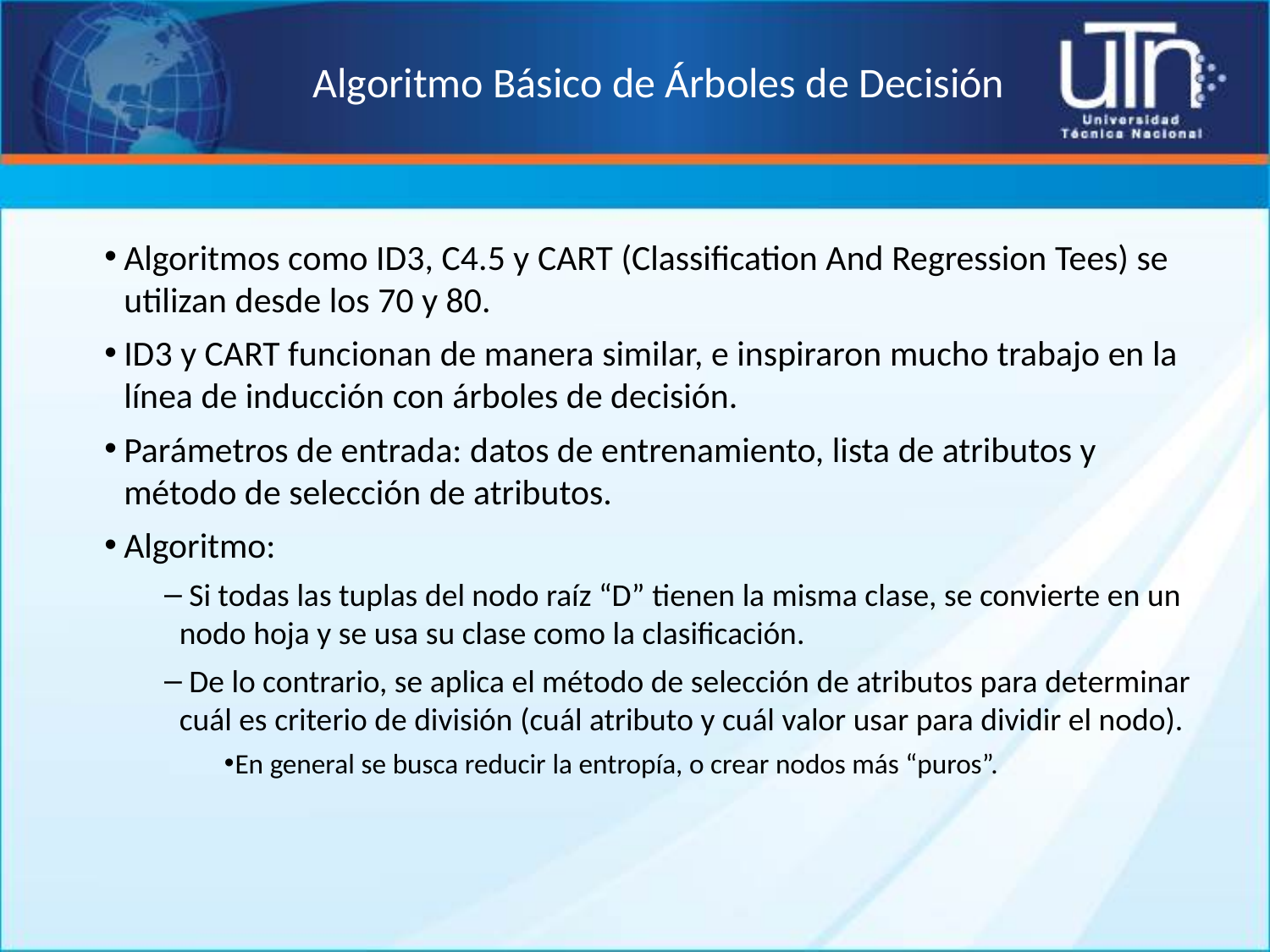

# Algoritmo Básico de Árboles de Decisión
Algoritmos como ID3, C4.5 y CART (Classification And Regression Tees) se utilizan desde los 70 y 80.
ID3 y CART funcionan de manera similar, e inspiraron mucho trabajo en la línea de inducción con árboles de decisión.
Parámetros de entrada: datos de entrenamiento, lista de atributos y método de selección de atributos.
Algoritmo:
 Si todas las tuplas del nodo raíz “D” tienen la misma clase, se convierte en un nodo hoja y se usa su clase como la clasificación.
 De lo contrario, se aplica el método de selección de atributos para determinar cuál es criterio de división (cuál atributo y cuál valor usar para dividir el nodo).
En general se busca reducir la entropía, o crear nodos más “puros”.